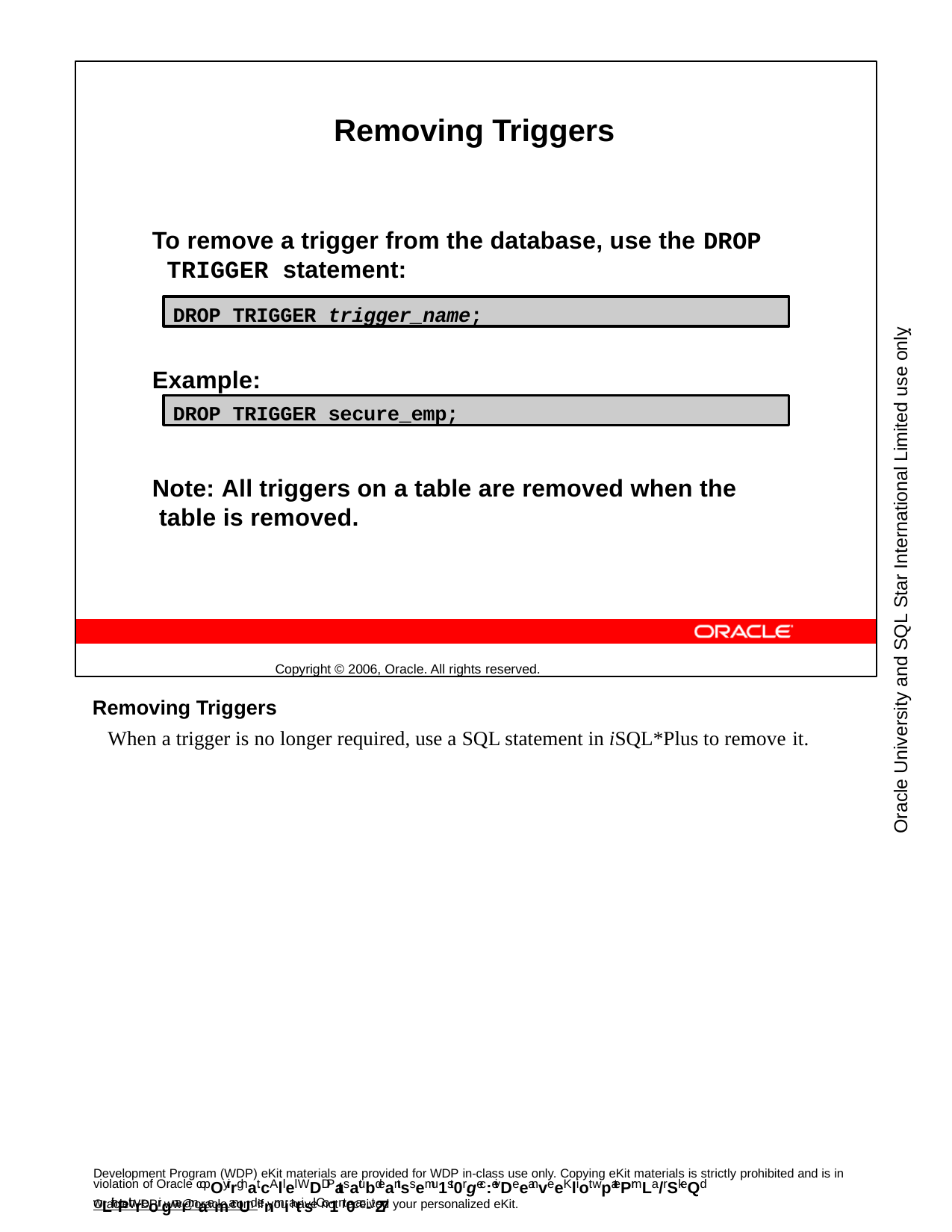

Removing Triggers

To remove a trigger from the database, use the DROP  TRIGGER statement:

Example:

Note: All triggers on a table are removed when the  table is removed.

Copyright © 2006, Oracle. All rights reserved.
DROP TRIGGER trigger_name;
Oracle University and SQL Star International Limited use onlyฺ
DROP TRIGGER secure_emp;

Removing Triggers
When a trigger is no longer required, use a SQL statement in iSQL*Plus to remove it.
Development Program (WDP) eKit materials are provided for WDP in-class use only. Copying eKit materials is strictly prohibited and is in
violation of Oracle copOyrirghat.cAllel WDDPatsatubdeantss emu1st0rgec:eivDeeanveeKliot wpatePrmLa/rSkeQd wLithPthreoirgnarmaemanUd enmiatisl. Co1nt0ac-t27
OracleWDP_ww@oracle.com if you have not received your personalized eKit.